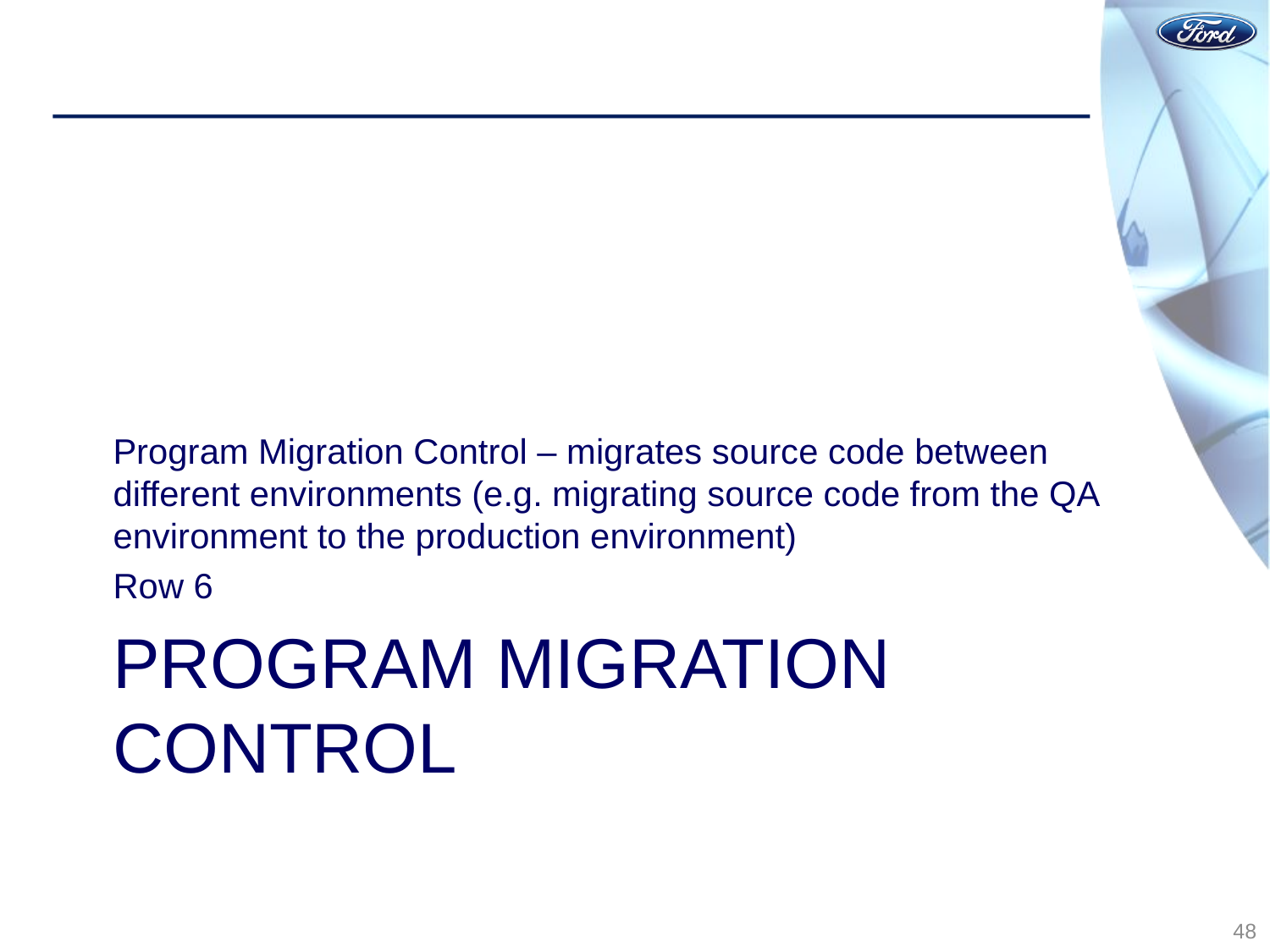

Program Migration Control – migrates source code between different environments (e.g. migrating source code from the QA environment to the production environment)
Row 6
# Program Migration Control
48